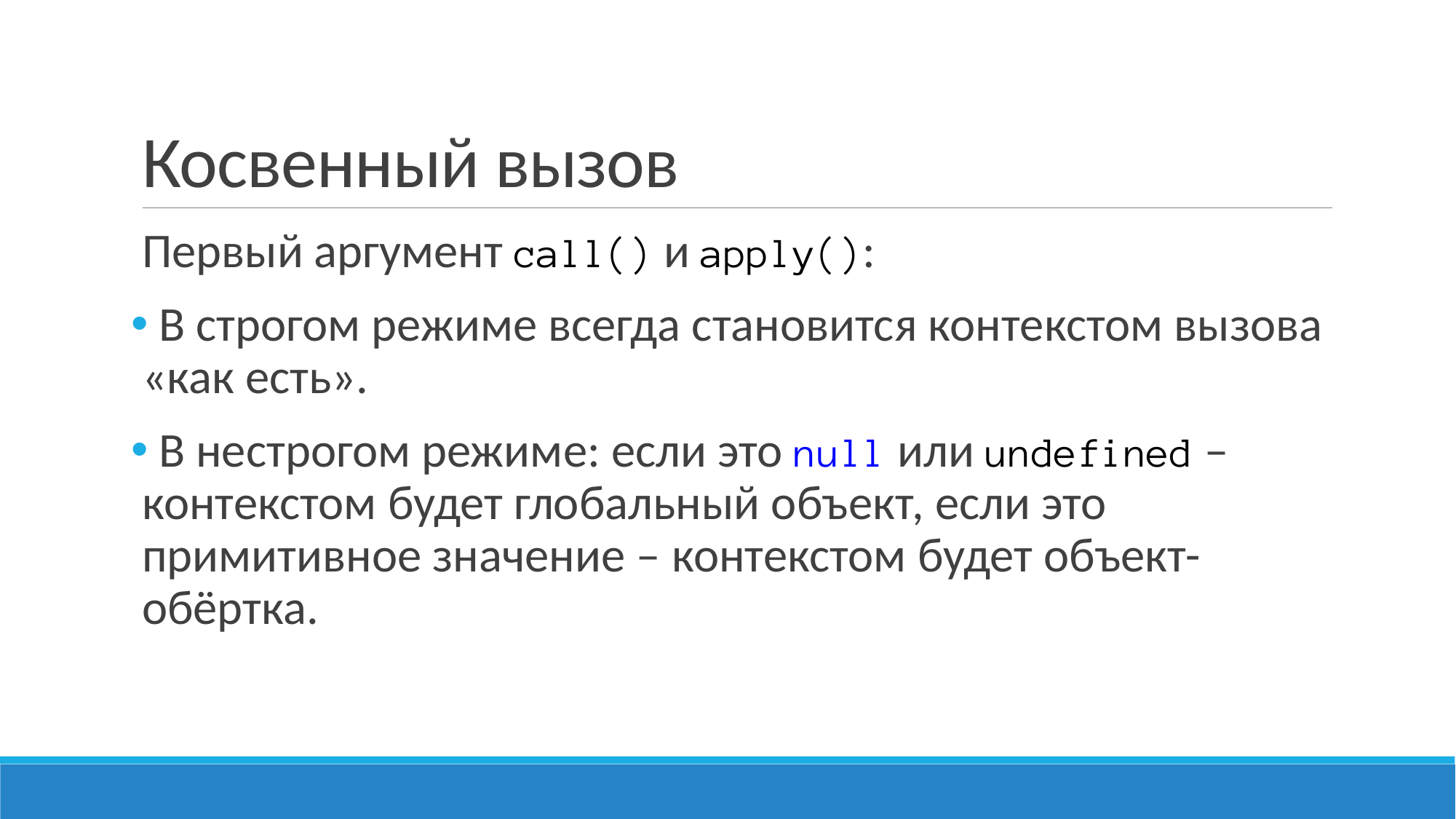

# Косвенный вызов
Первый аргумент call() и apply():
 В строгом режиме всегда становится контекстом вызова «как есть».
 В нестрогом режиме: если это null или undefined – контекстом будет глобальный объект, если это примитивное значение – контекстом будет объект-обёртка.